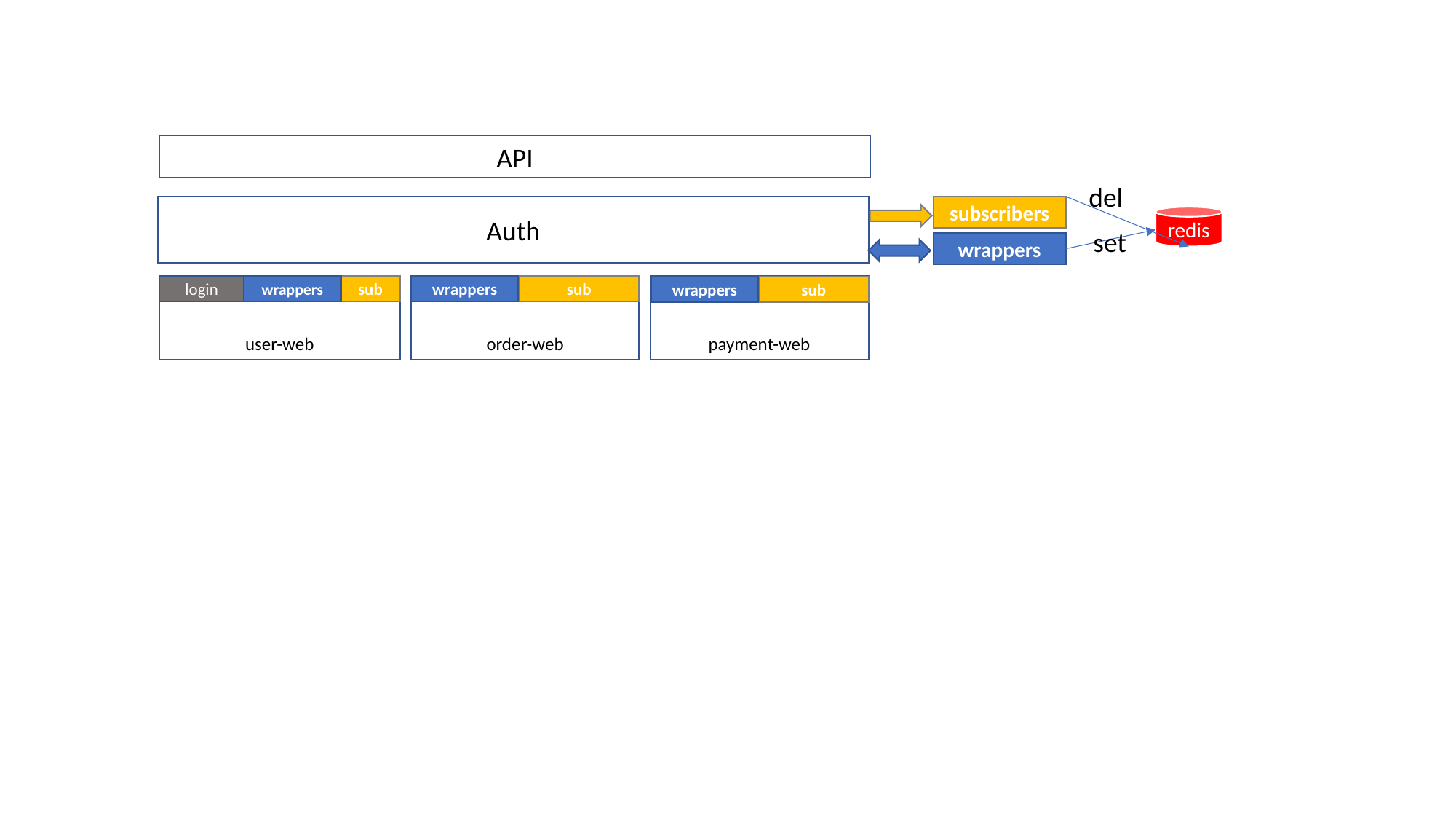

API
del
Auth
subscribers

redis
set
wrappers

sub
user-web
wrappers
wrappers
order-web
payment-web
login
sub
sub
wrappers